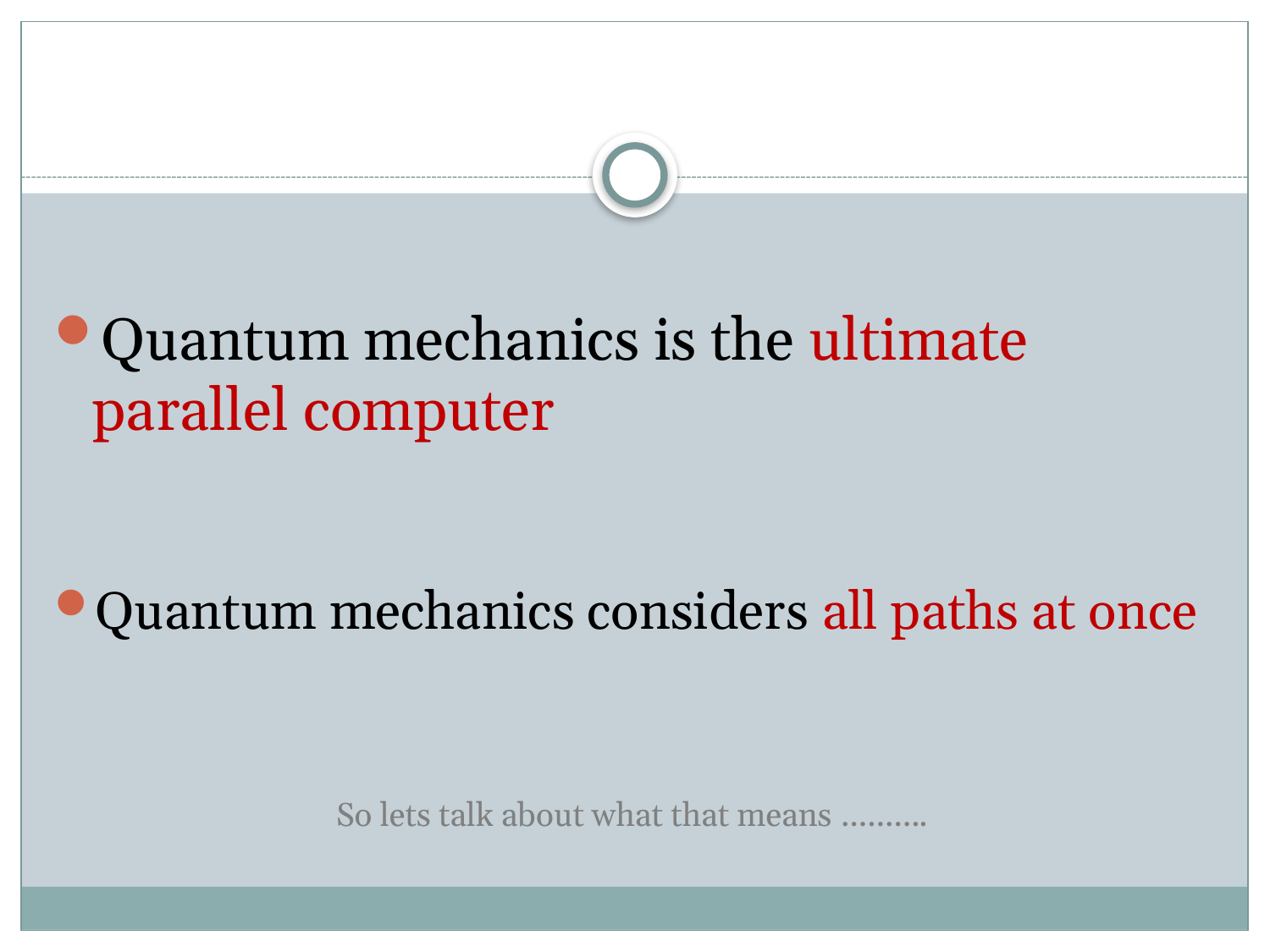

#

Quantum mechanics is the ultimate parallel computer

Quantum mechanics considers all paths at once

So lets talk about what that means ……….